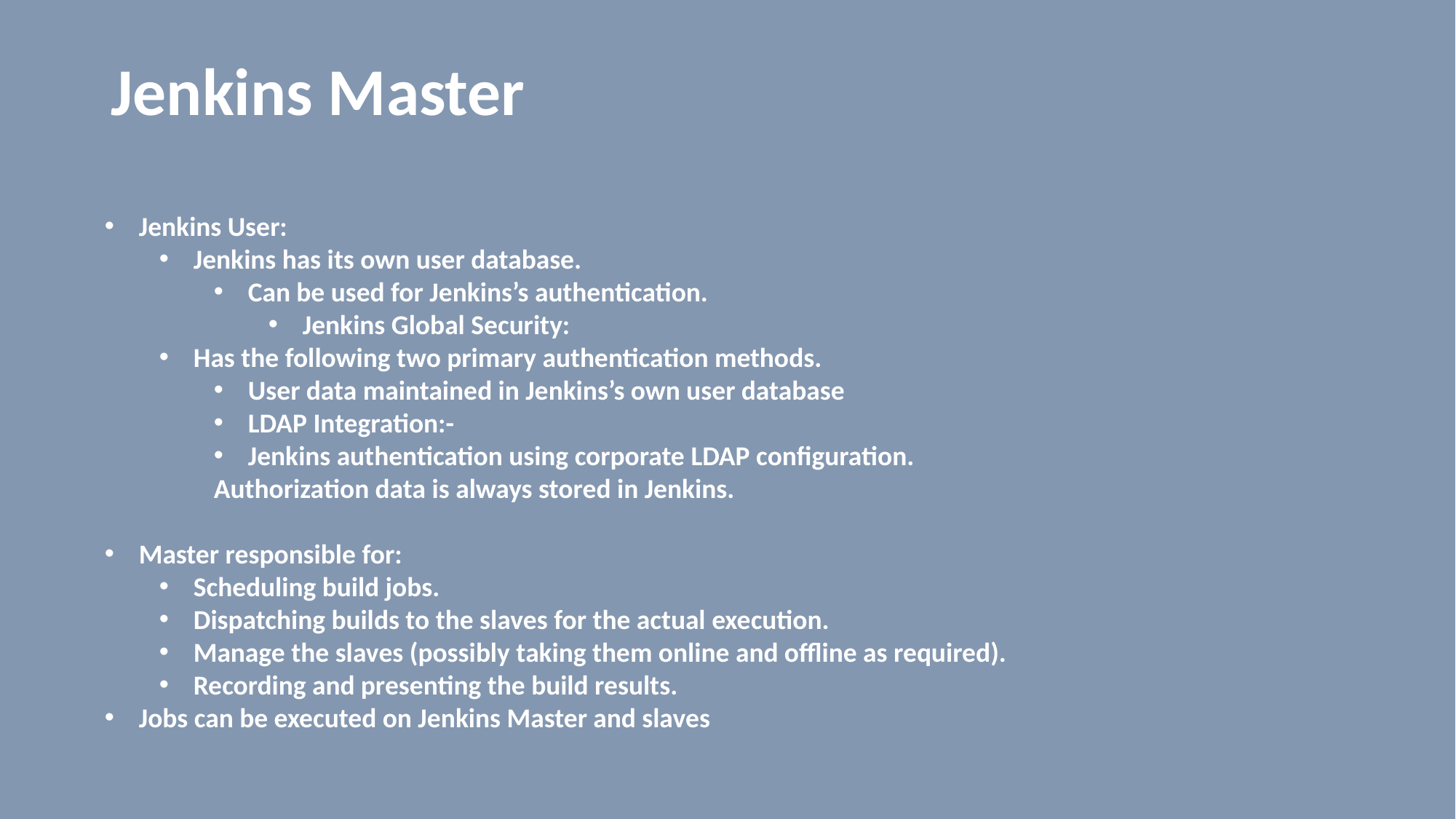

# Jenkins Master
Jenkins User:
Jenkins has its own user database.
Can be used for Jenkins’s authentication.
Jenkins Global Security:
Has the following two primary authentication methods.
User data maintained in Jenkins’s own user database
LDAP Integration:-
Jenkins authentication using corporate LDAP configuration.
Authorization data is always stored in Jenkins.

Master responsible for:
Scheduling build jobs.
Dispatching builds to the slaves for the actual execution.
Manage the slaves (possibly taking them online and offline as required).
Recording and presenting the build results.
Jobs can be executed on Jenkins Master and slaves